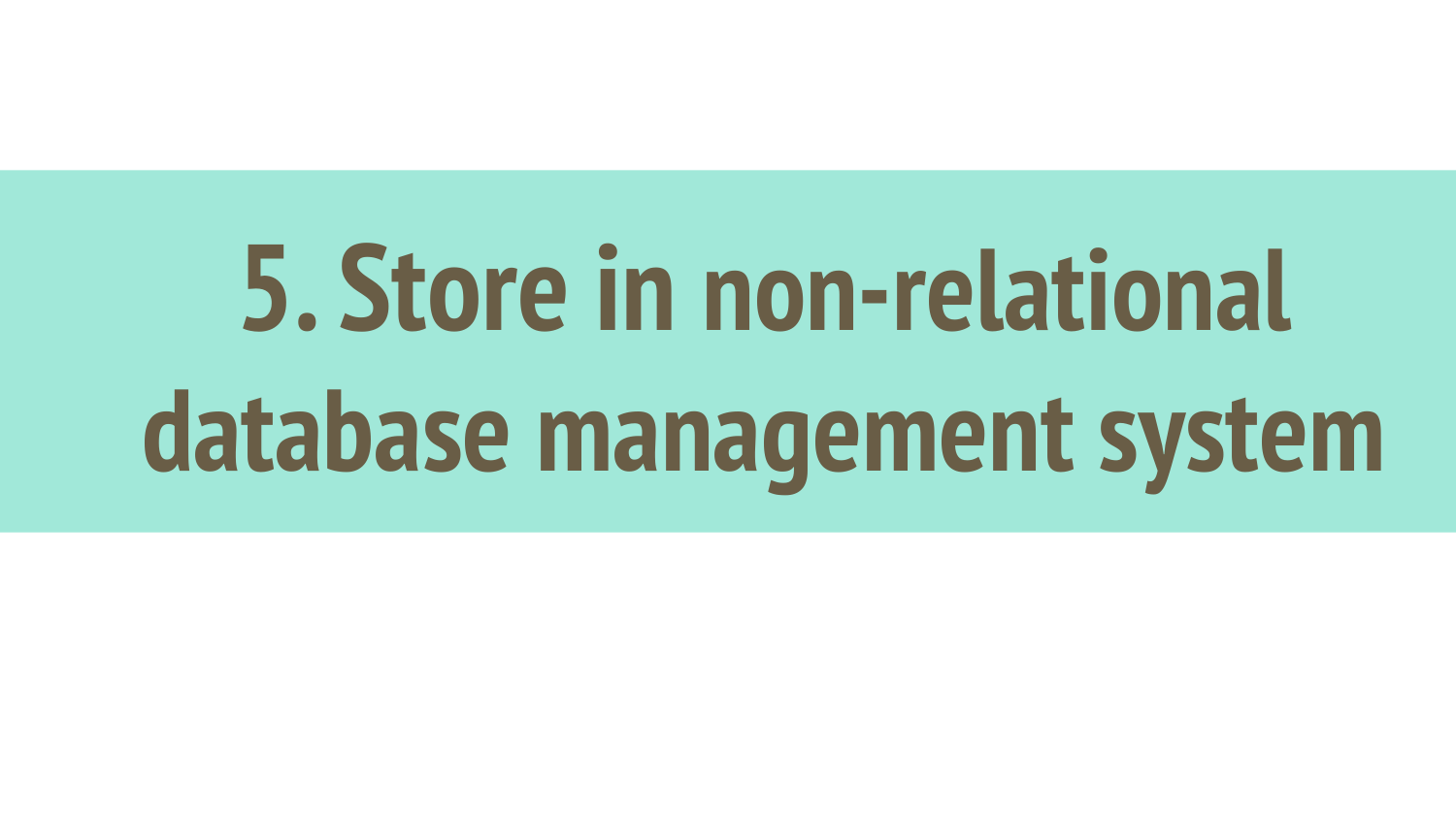

# 5. Store in non-relational database management system